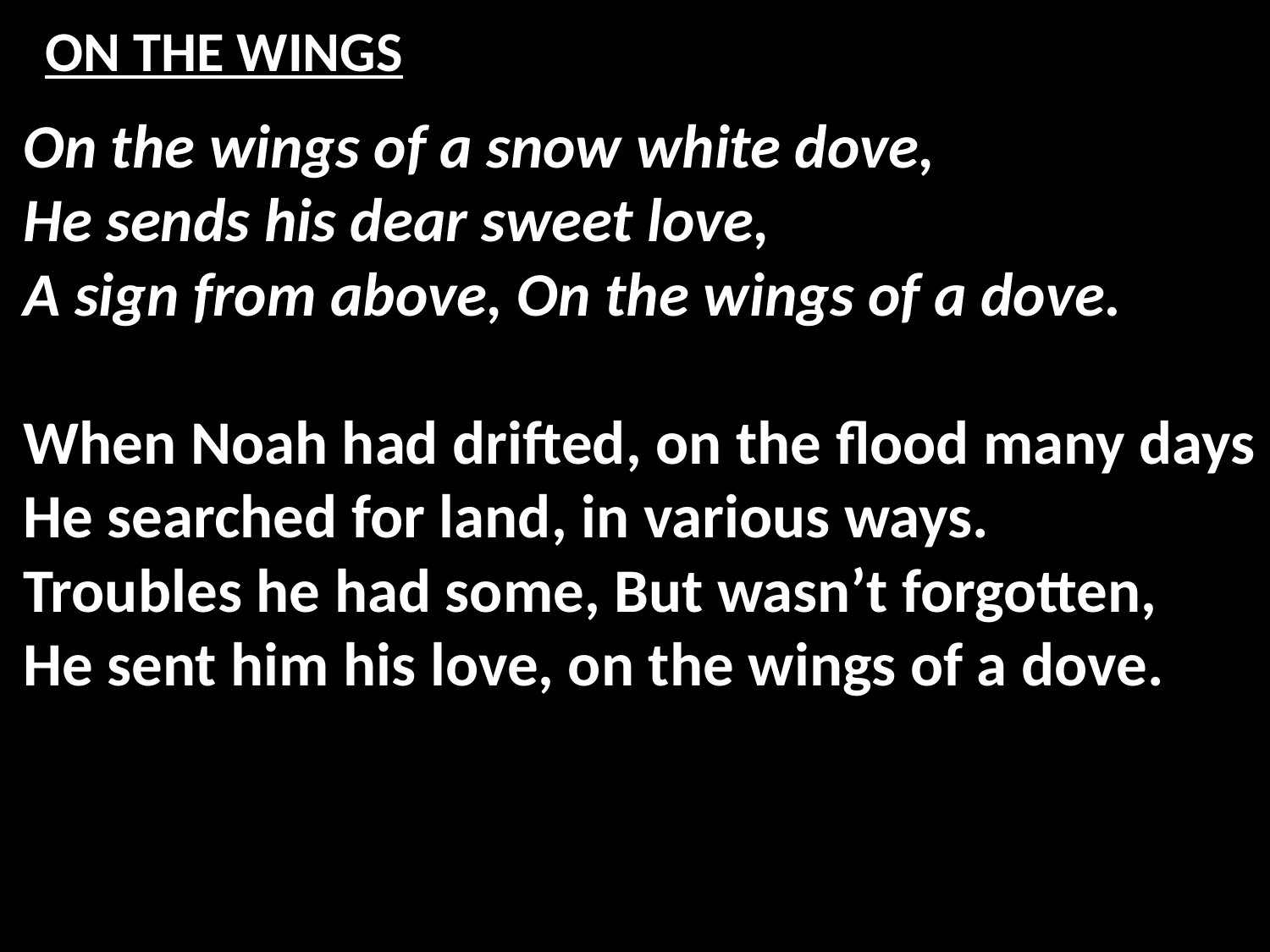

# ON THE WINGS
On the wings of a snow white dove,
He sends his dear sweet love,
A sign from above, On the wings of a dove.

When Noah had drifted, on the flood many days
He searched for land, in various ways.
Troubles he had some, But wasn’t forgotten,
He sent him his love, on the wings of a dove.